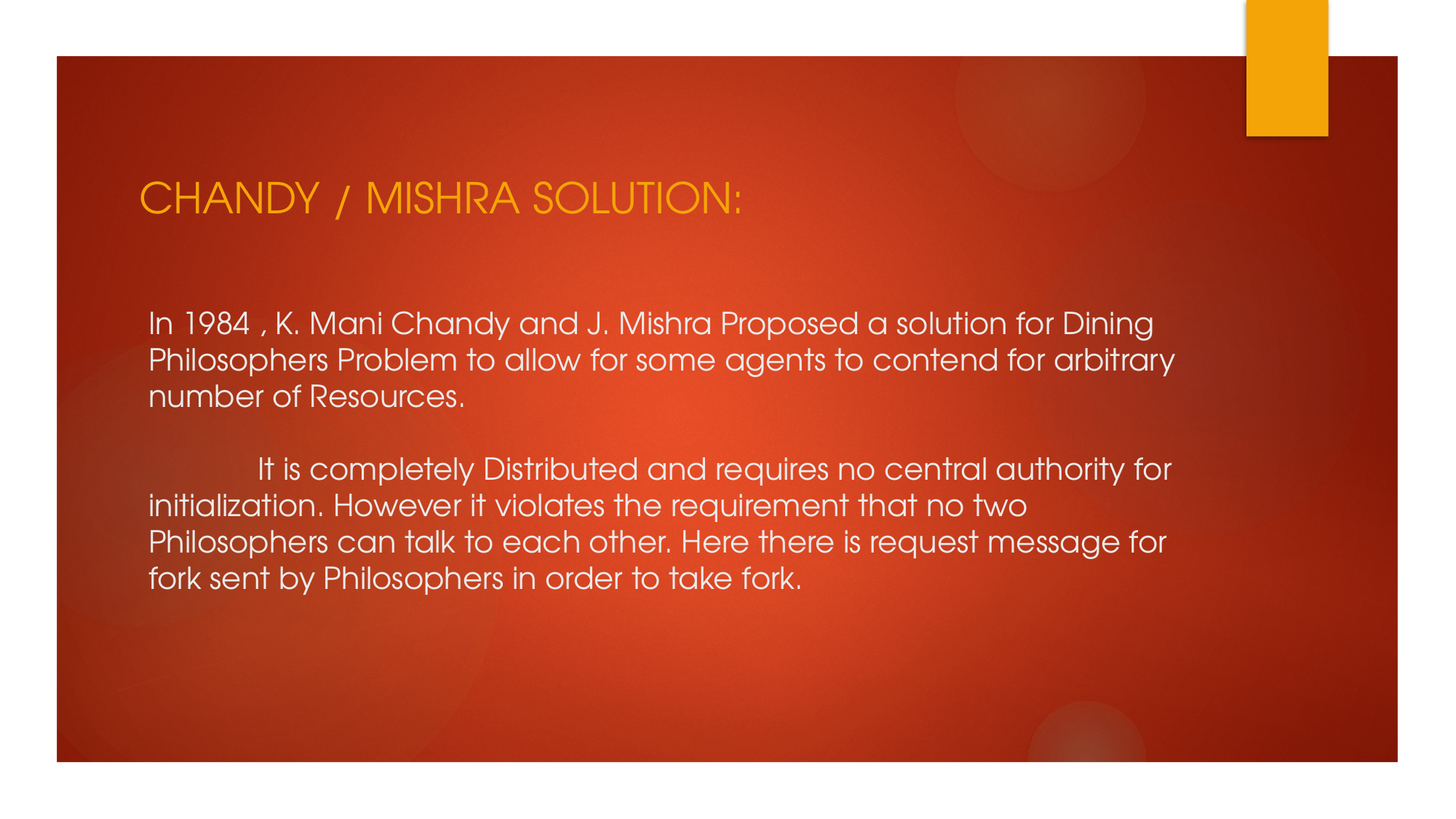

Chandy / Mishra Solution:
# In 1984 , K. Mani Chandy and J. Mishra Proposed a solution for Dining Philosophers Problem to allow for some agents to contend for arbitrary number of Resources. It is completely Distributed and requires no central authority for initialization. However it violates the requirement that no two Philosophers can talk to each other. Here there is request message for fork sent by Philosophers in order to take fork.